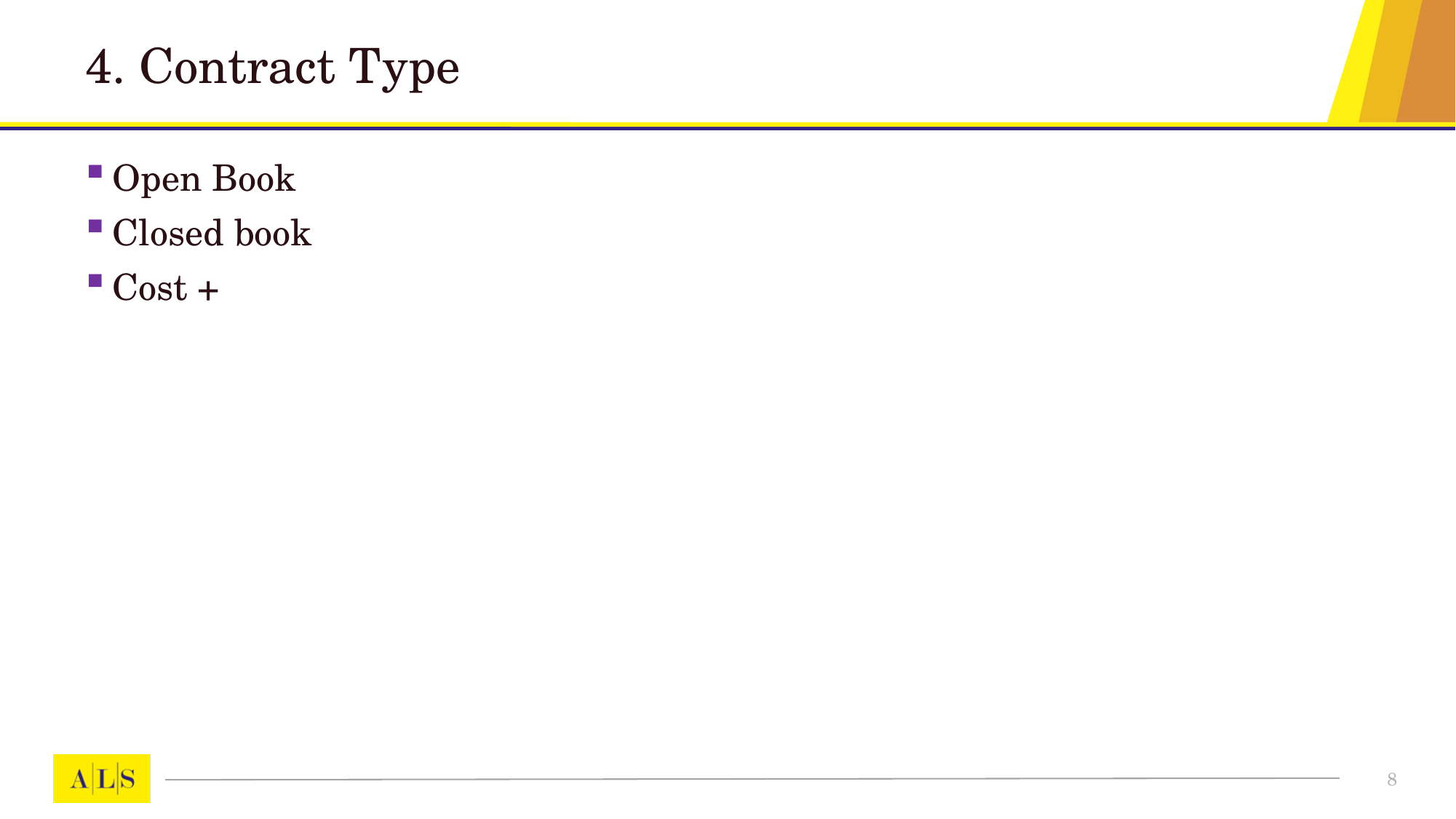

# 4. Contract Type
Open Book
Closed book
Cost +
8